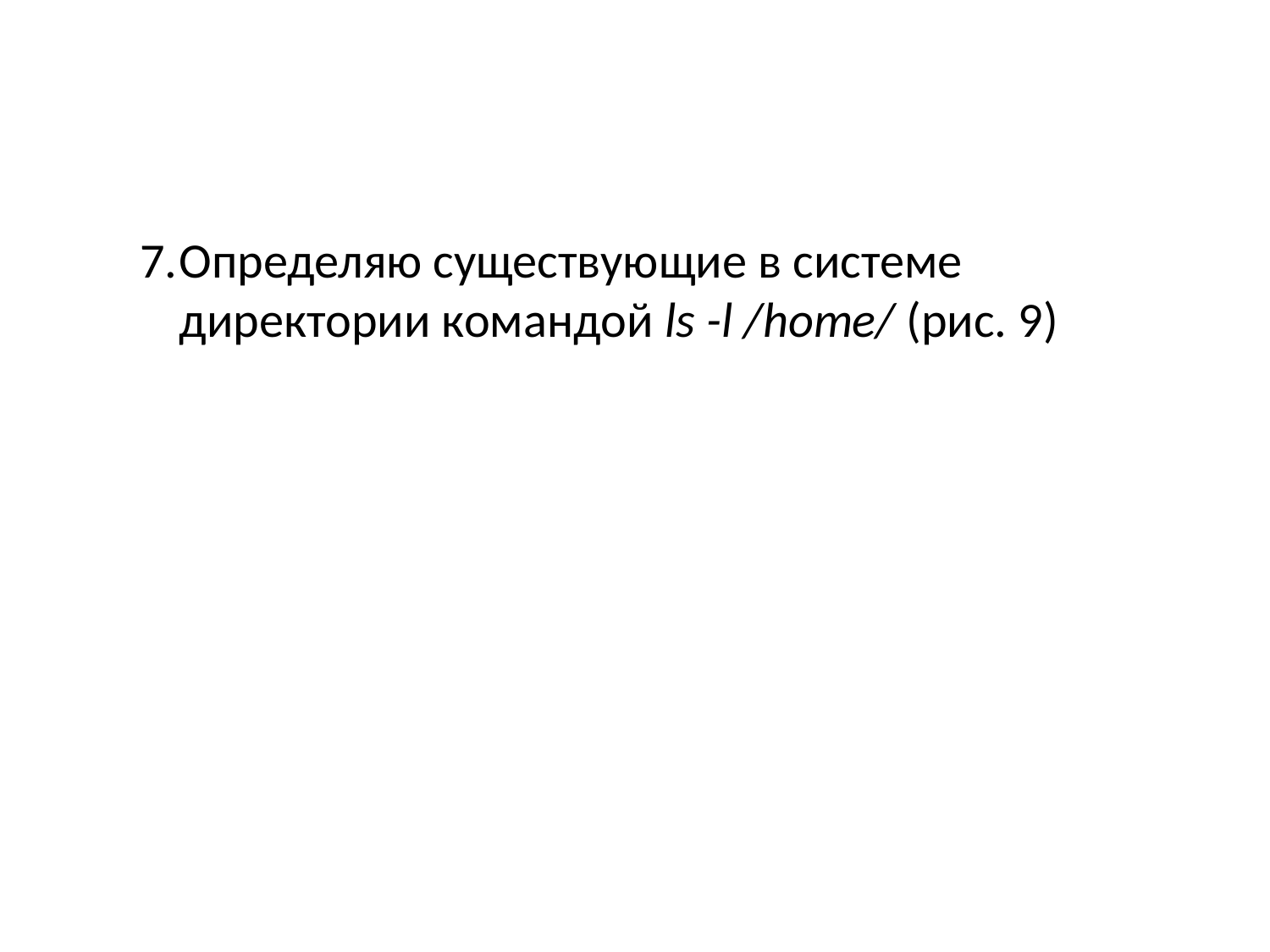

Определяю существующие в системе директории командой ls -l /home/ (рис. 9)